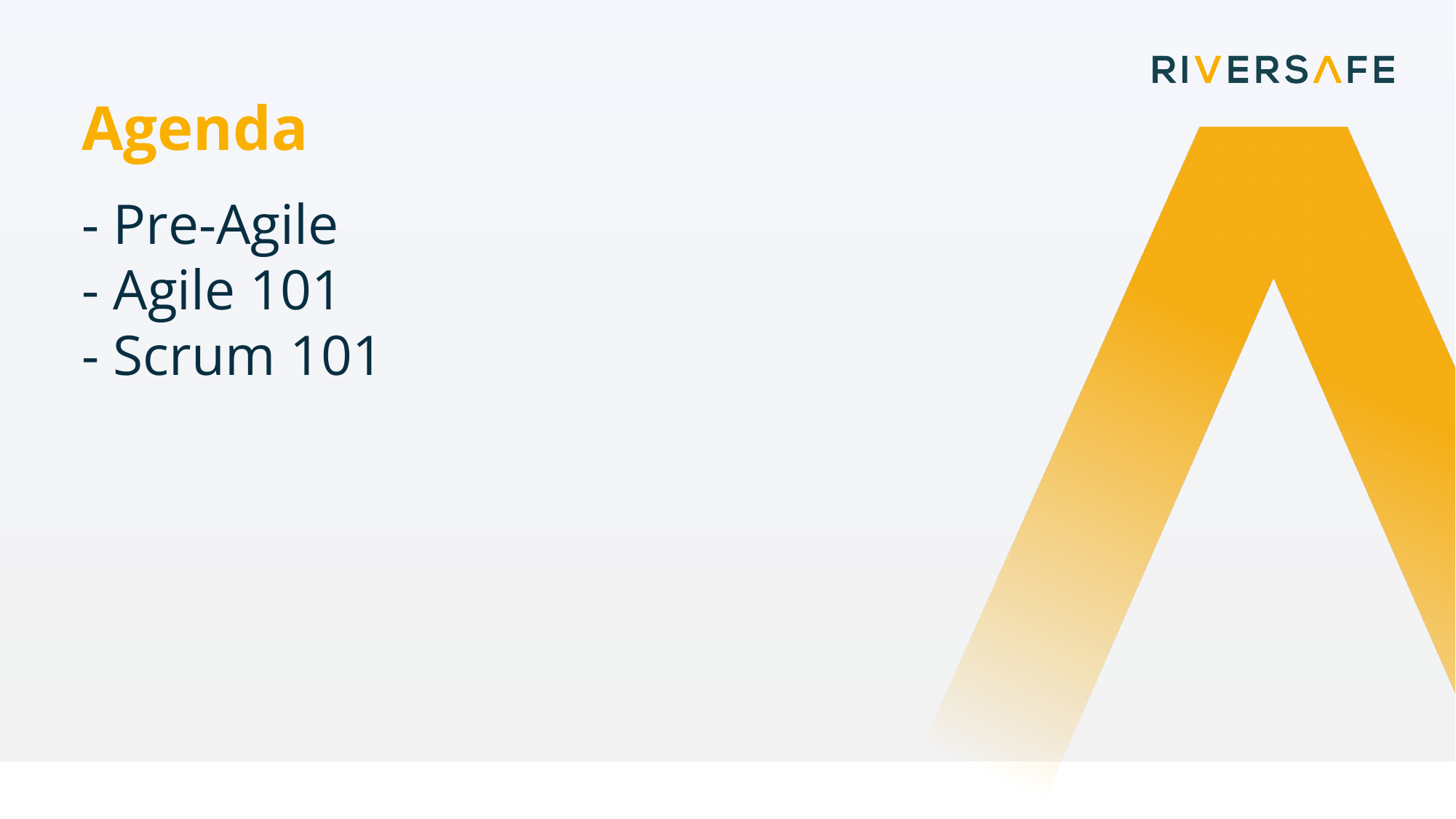

Agenda
- Pre-Agile
- Agile 101
- Scrum 101